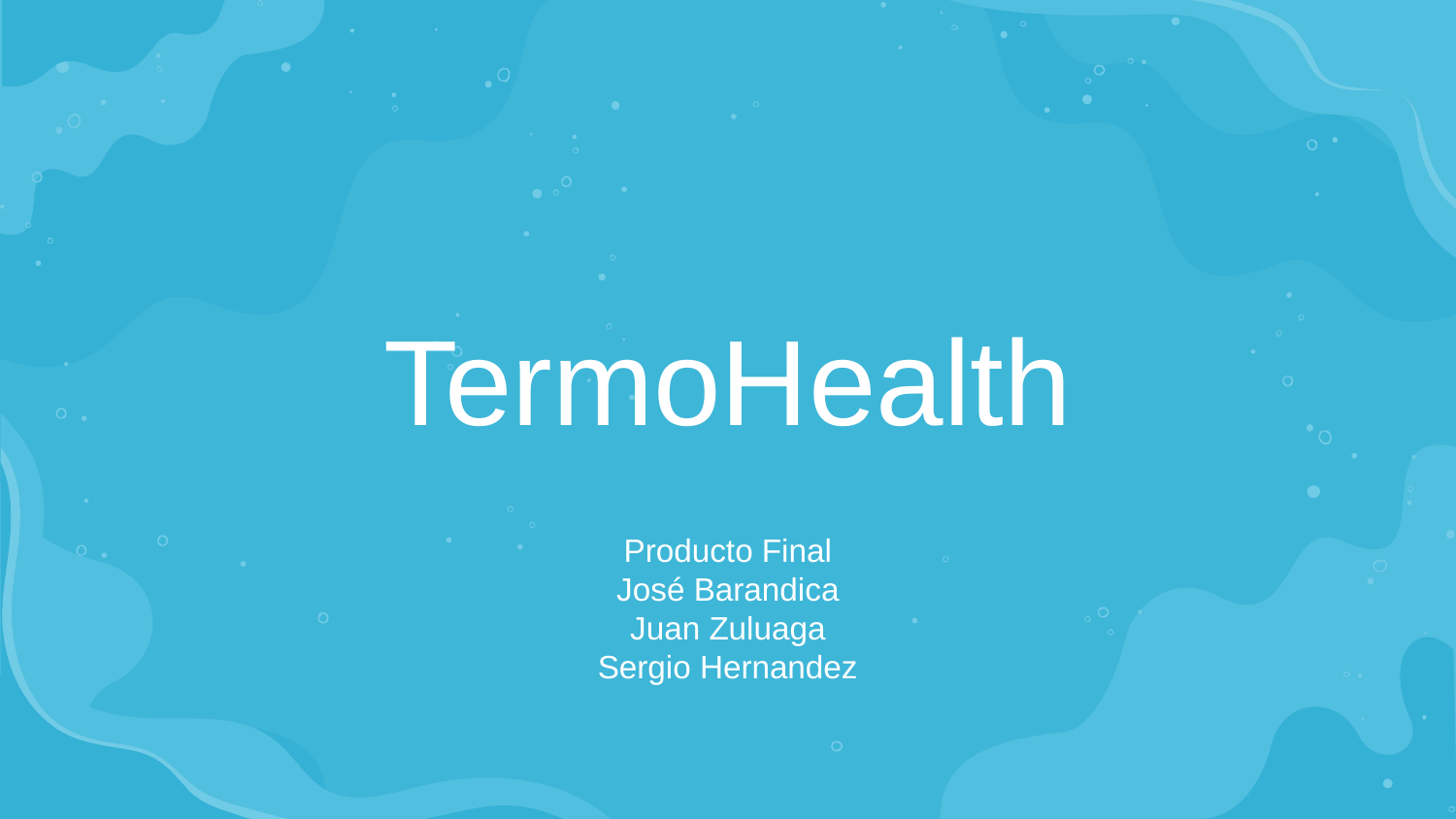

# TermoHealth
Producto Final
José Barandica
Juan Zuluaga
Sergio Hernandez